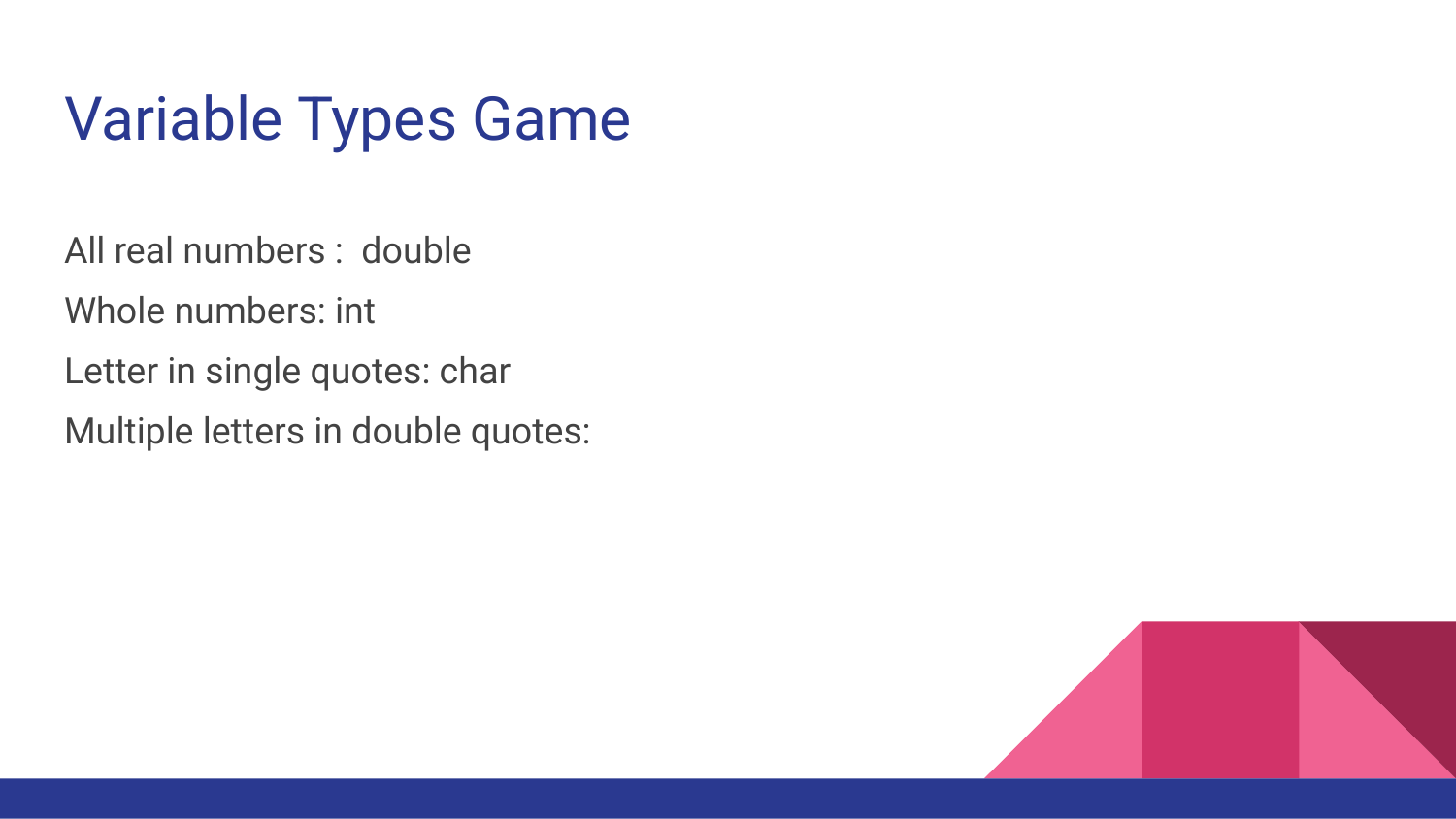

# Variable Types Game
All real numbers :  double
Whole numbers: int
Letter in single quotes: char
Multiple letters in double quotes: